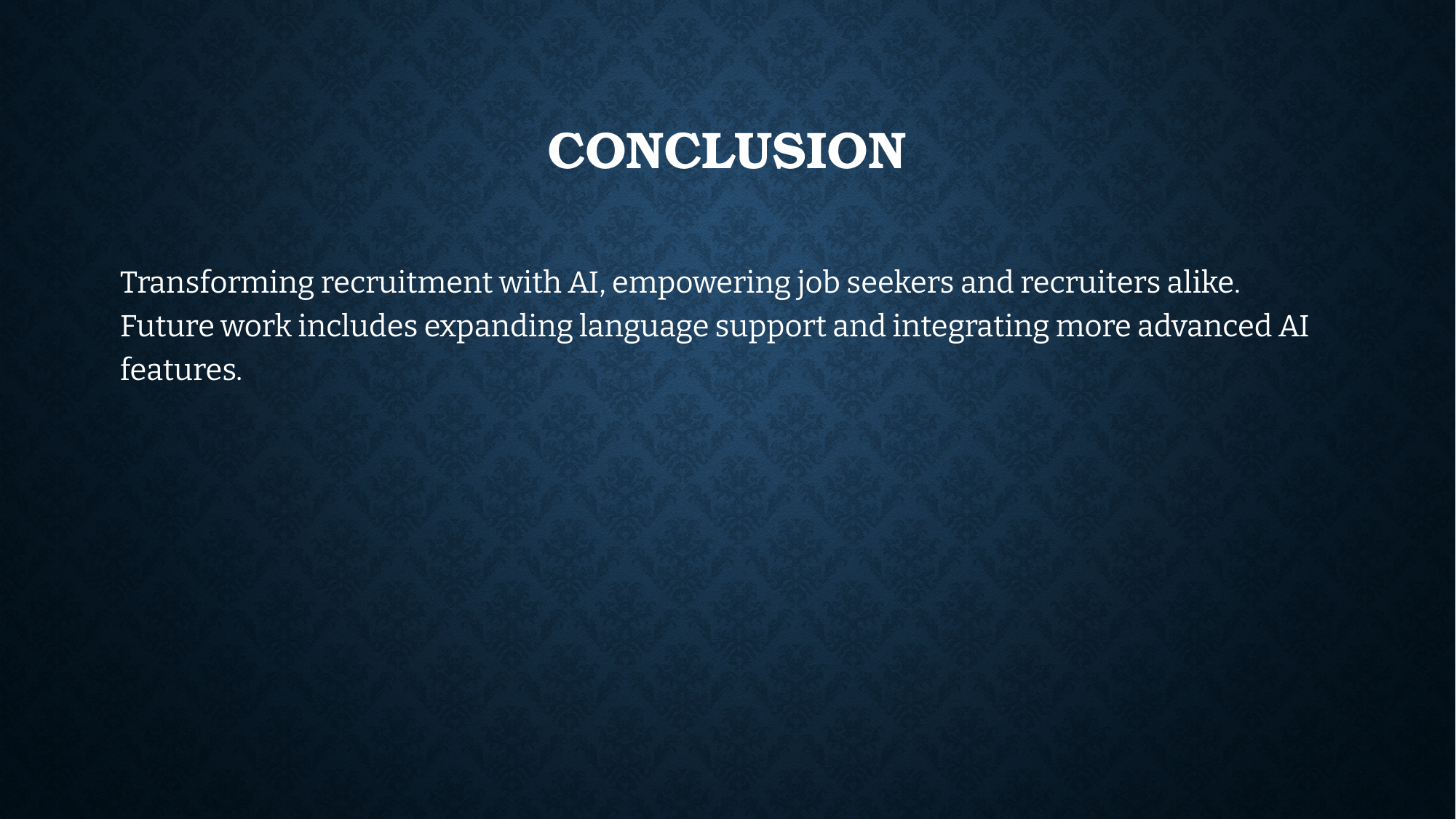

# Conclusion
Transforming recruitment with AI, empowering job seekers and recruiters alike. Future work includes expanding language support and integrating more advanced AI features.